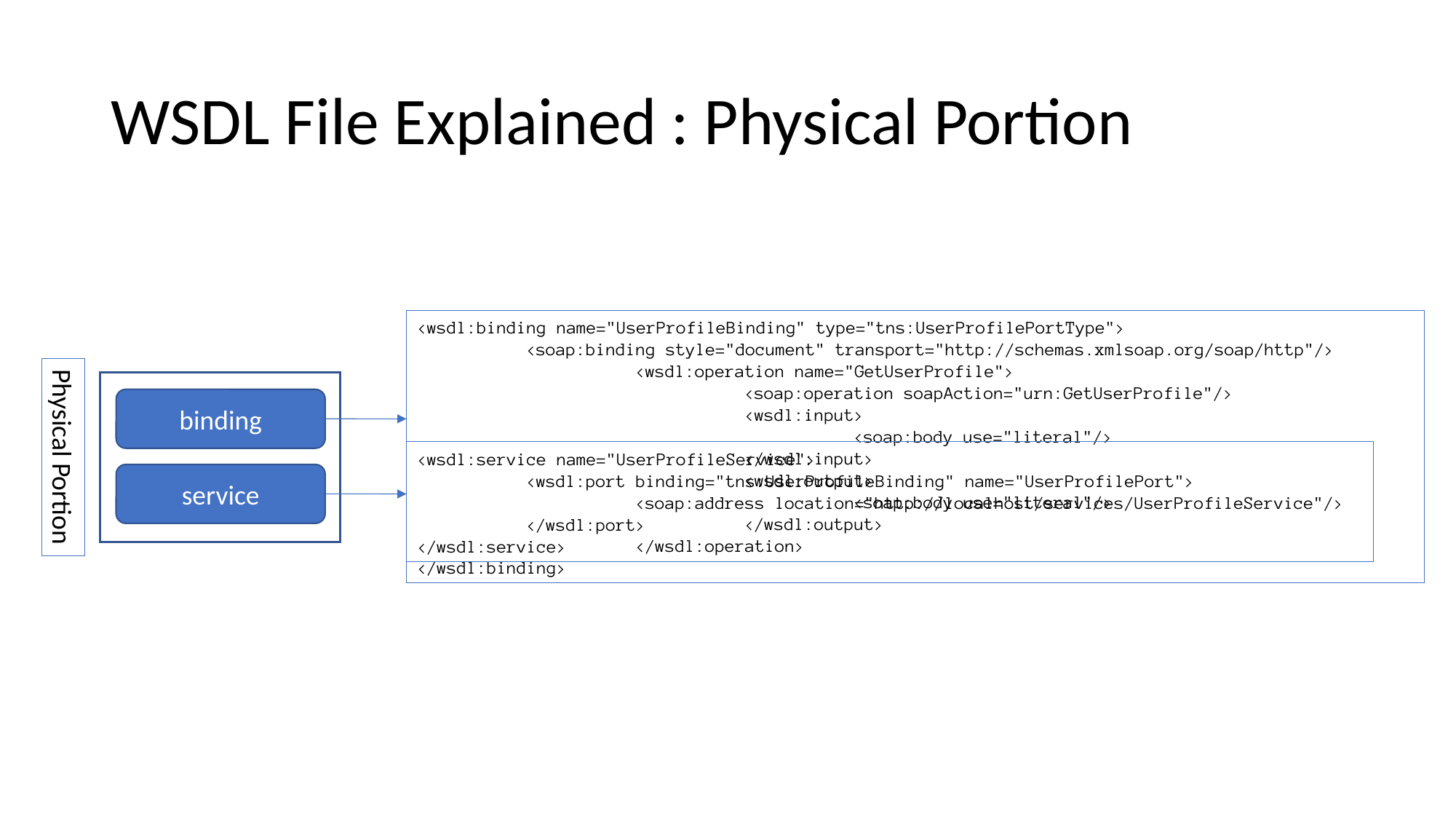

# WSDL File Explained : Physical Portion
<wsdl:binding name="UserProfileBinding" type="tns:UserProfilePortType">
	<soap:binding style="document" transport="http://schemas.xmlsoap.org/soap/http"/>
		<wsdl:operation name="GetUserProfile">
			<soap:operation soapAction="urn:GetUserProfile"/>
			<wsdl:input>
				<soap:body use="literal"/>
			</wsdl:input>
			<wsdl:output>
        				<soap:body use="literal"/>
      			</wsdl:output>
    		</wsdl:operation>
</wsdl:binding>

binding
Physical Portion
<wsdl:service name="UserProfileService">
   	<wsdl:port binding="tns:UserProfileBinding" name="UserProfilePort">
		<soap:address location="http://localhost/services/UserProfileService"/>
    	</wsdl:port>
</wsdl:service>
service